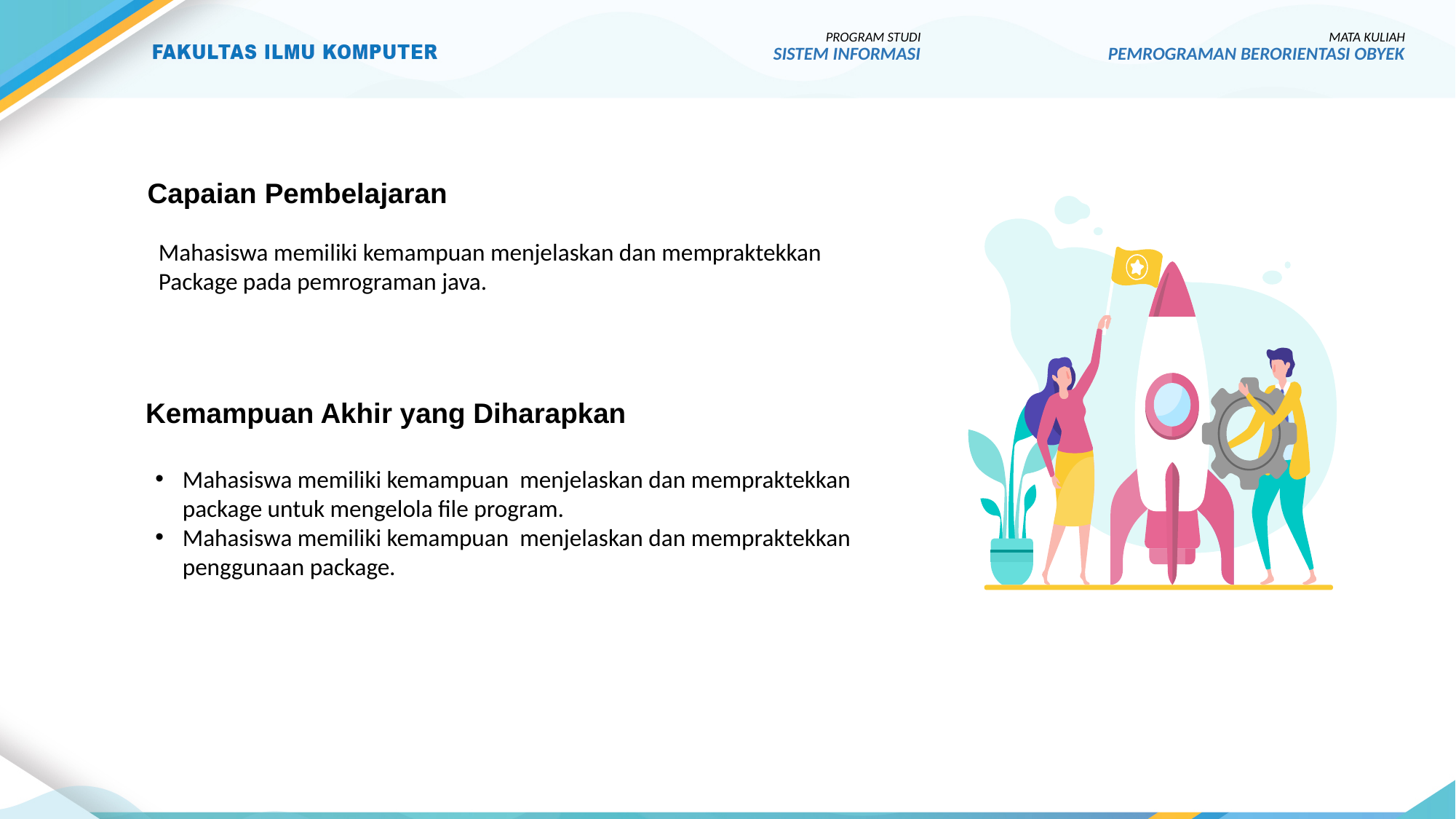

PROGRAM STUDI
SISTEM INFORMASI
MATA KULIAH
PEMROGRAMAN BERORIENTASI OBYEK
# Capaian Pembelajaran

Mahasiswa memiliki kemampuan menjelaskan dan mempraktekkan Package pada pemrograman java.
Kemampuan Akhir yang Diharapkan
Mahasiswa memiliki kemampuan  menjelaskan dan mempraktekkan package untuk mengelola file program.
Mahasiswa memiliki kemampuan  menjelaskan dan mempraktekkan penggunaan package.